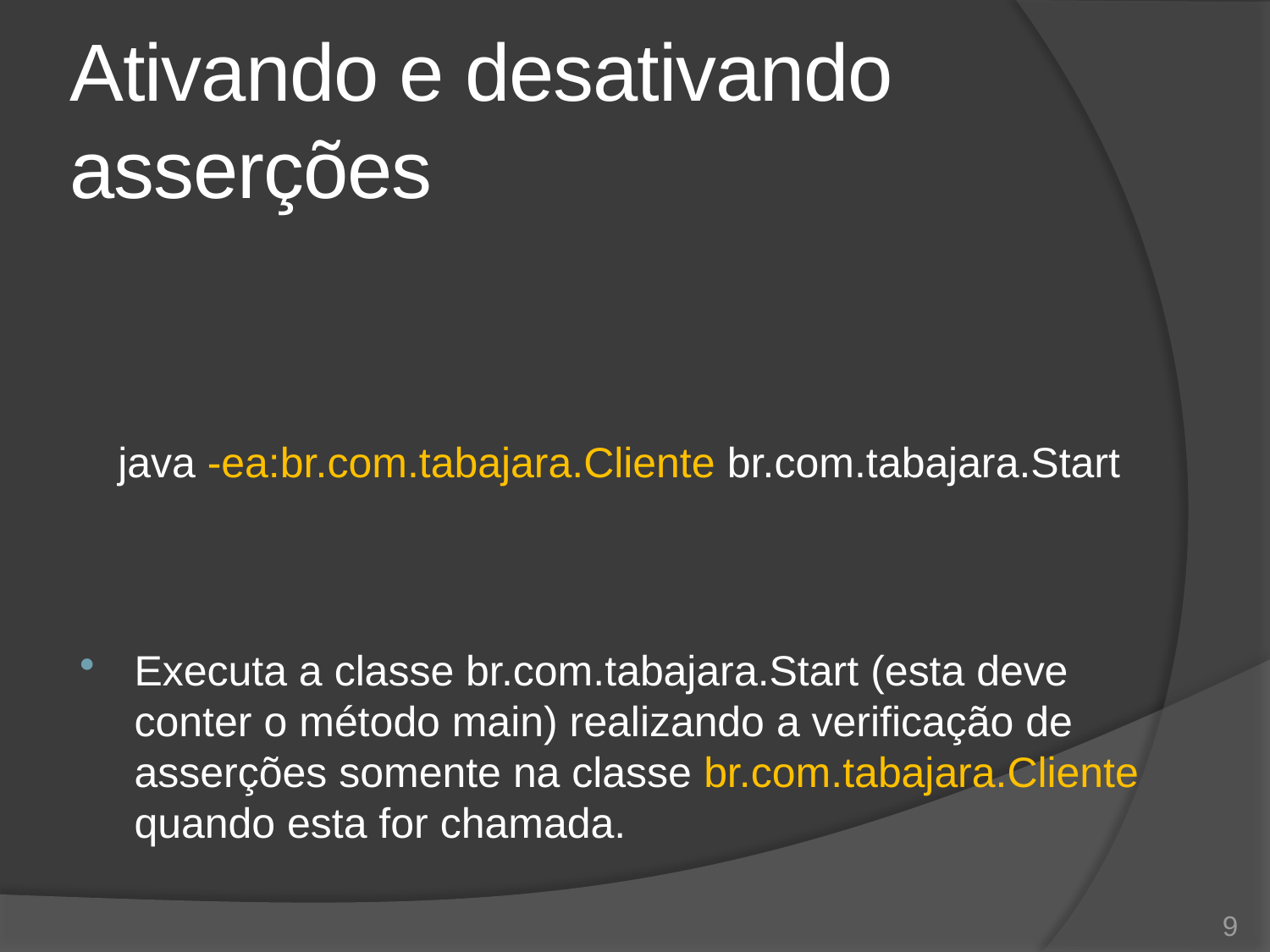

# Ativando e desativando asserções

java -ea:br.com.tabajara.Cliente br.com.tabajara.Start

Executa a classe br.com.tabajara.Start (esta deve conter o método main) realizando a verificação de asserções somente na classe br.com.tabajara.Cliente quando esta for chamada.
9